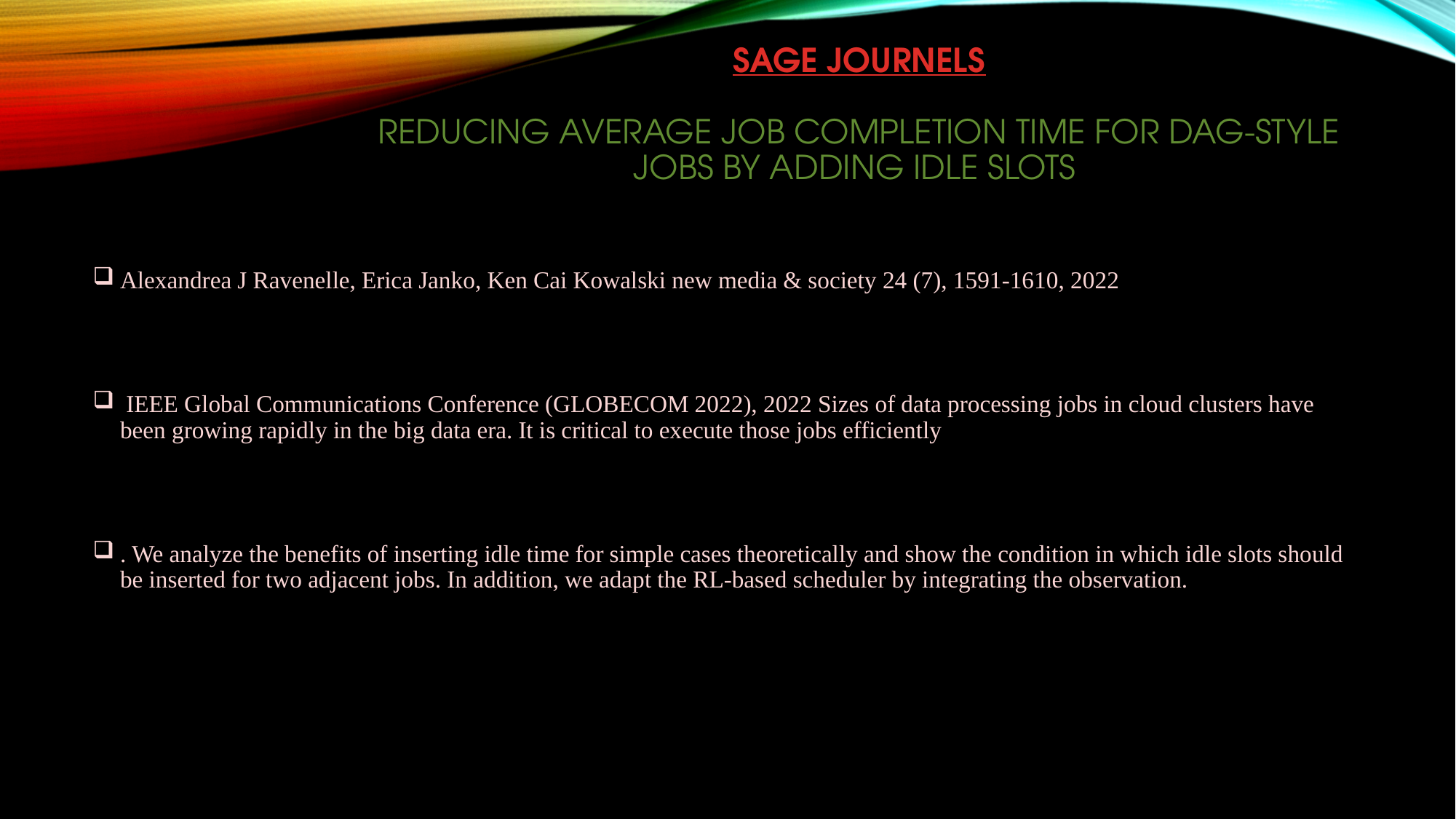

# SAGE JOURNELS Reducing Average Job Completion Time for DAG-style Jobs by Adding Idle Slots
Alexandrea J Ravenelle, Erica Janko, Ken Cai Kowalski new media & society 24 (7), 1591-1610, 2022

 IEEE Global Communications Conference (GLOBECOM 2022), 2022 Sizes of data processing jobs in cloud clusters have been growing rapidly in the big data era. It is critical to execute those jobs efficiently

. We analyze the benefits of inserting idle time for simple cases theoretically and show the condition in which idle slots should be inserted for two adjacent jobs. In addition, we adapt the RL-based scheduler by integrating the observation.